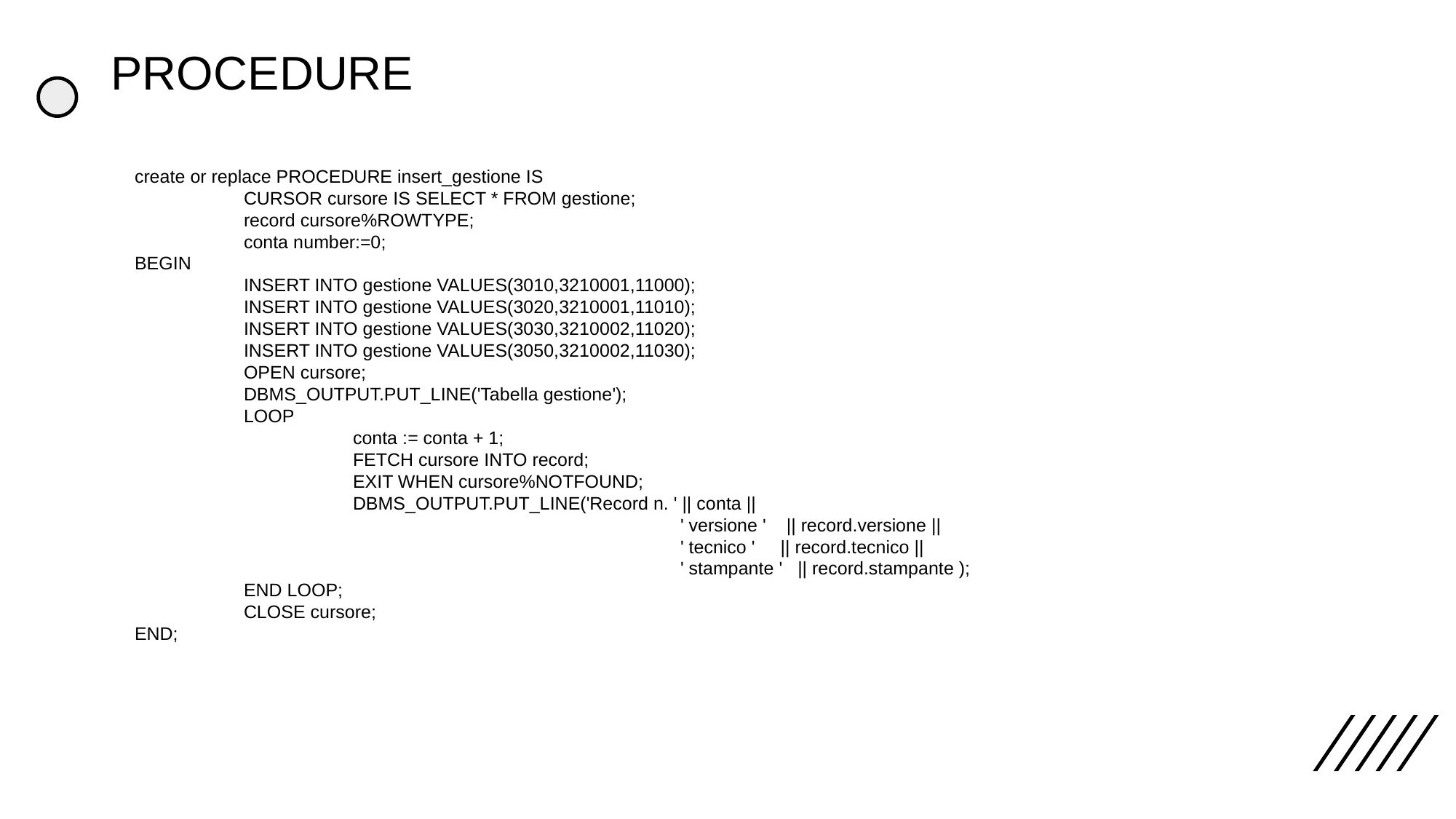

# PROCEDURE
create or replace PROCEDURE insert_gestione IS
	CURSOR cursore IS SELECT * FROM gestione;
	record cursore%ROWTYPE;
	conta number:=0;
BEGIN
	INSERT INTO gestione VALUES(3010,3210001,11000);
	INSERT INTO gestione VALUES(3020,3210001,11010);
	INSERT INTO gestione VALUES(3030,3210002,11020);
	INSERT INTO gestione VALUES(3050,3210002,11030);
	OPEN cursore;
	DBMS_OUTPUT.PUT_LINE('Tabella gestione');
	LOOP
		conta := conta + 1;
		FETCH cursore INTO record;
		EXIT WHEN cursore%NOTFOUND;
		DBMS_OUTPUT.PUT_LINE('Record n. ' || conta ||
					' versione '    || record.versione ||
					' tecnico '     || record.tecnico ||
					' stampante '   || record.stampante );
	END LOOP;
	CLOSE cursore;
END;